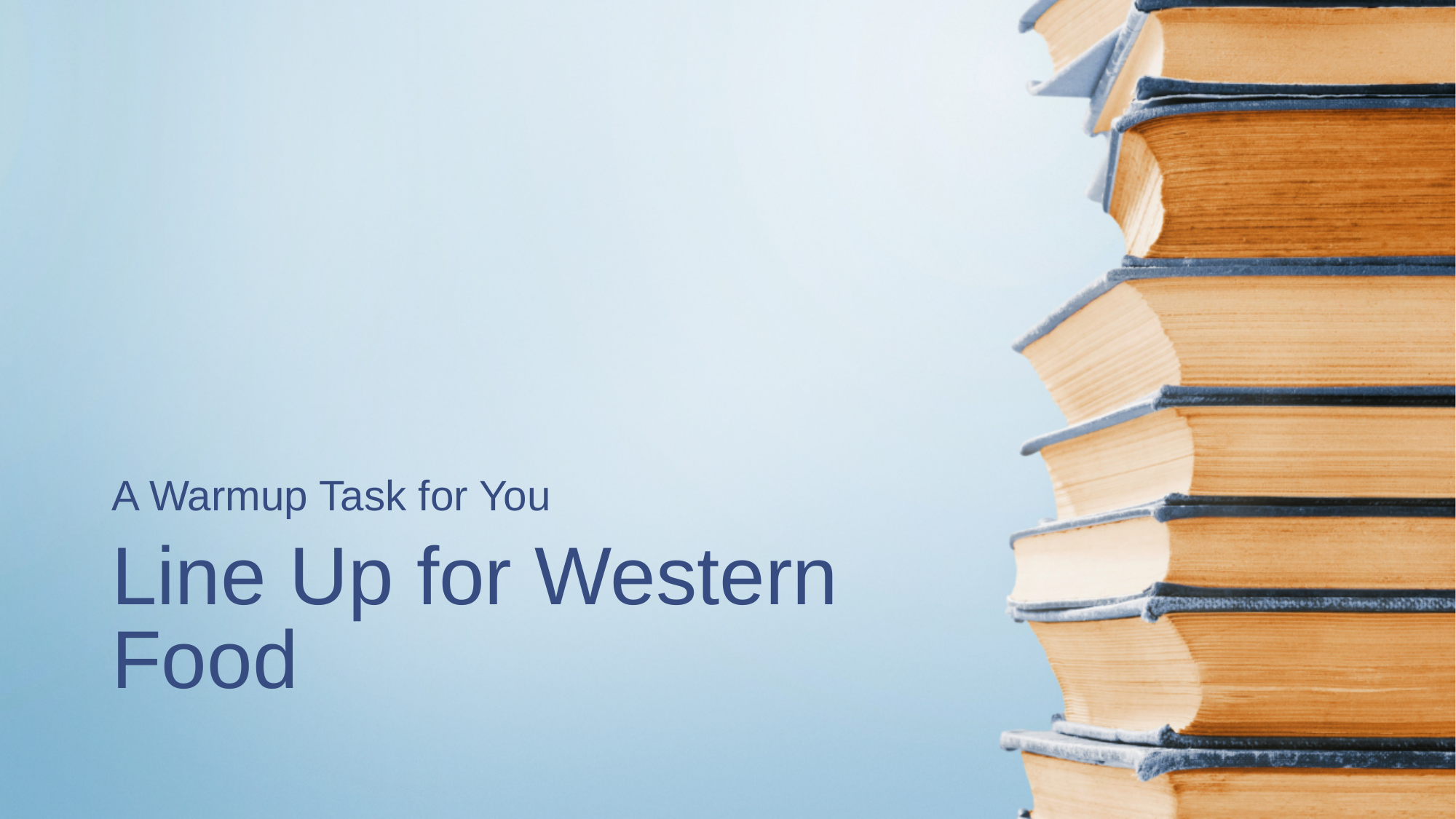

A Warmup Task for You
# Line Up for Western Food